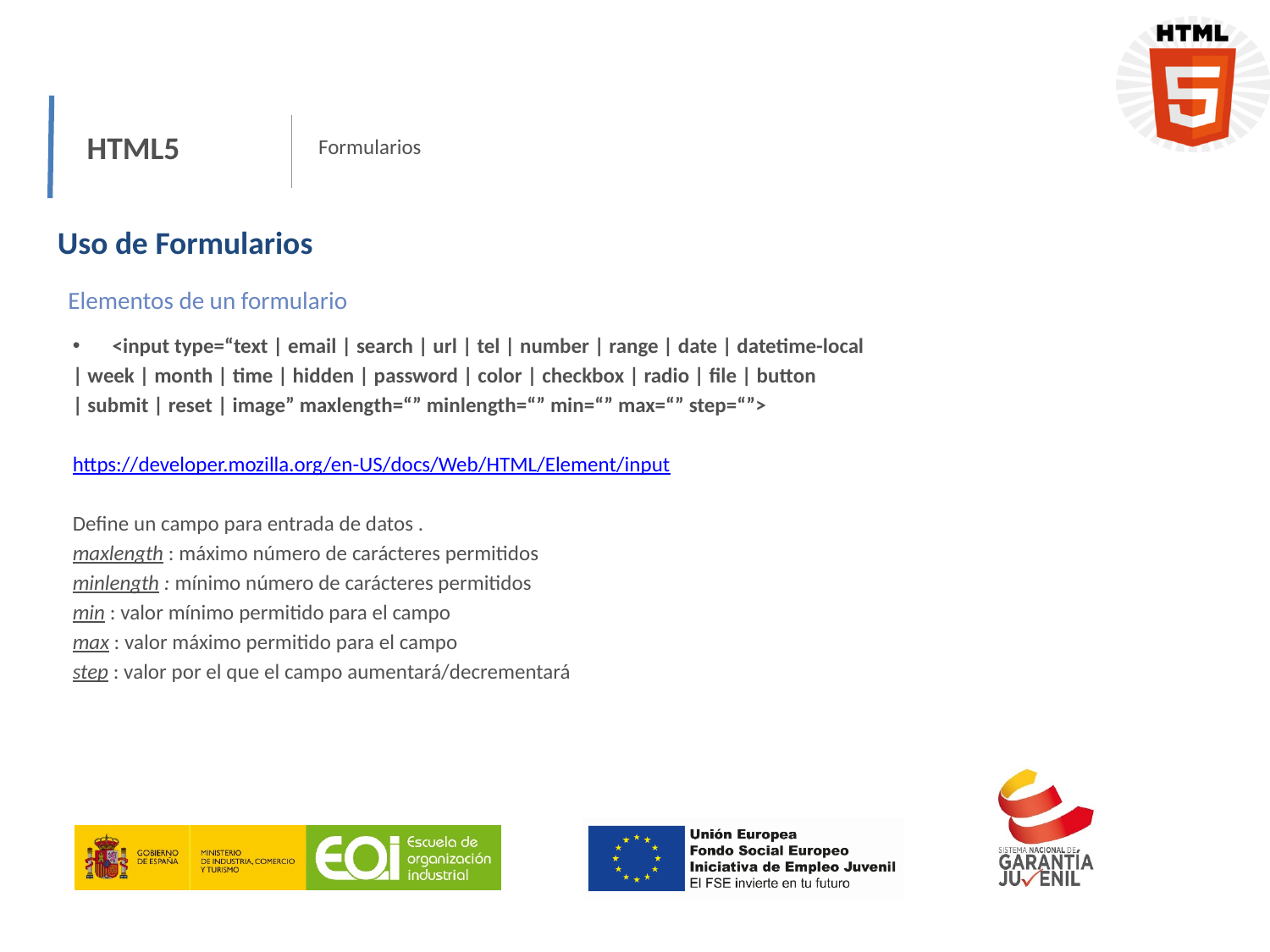

HTML5
Formularios
Uso de Formularios
Elementos de un formulario
<input type=“text | email | search | url | tel | number | range | date | datetime-local
| week | month | time | hidden | password | color | checkbox | radio | file | button
| submit | reset | image” maxlength=“” minlength=“” min=“” max=“” step=“”>

https://developer.mozilla.org/en-US/docs/Web/HTML/Element/input

Define un campo para entrada de datos .
maxlength : máximo número de carácteres permitidos
minlength : mínimo número de carácteres permitidos
min : valor mínimo permitido para el campo
max : valor máximo permitido para el campo
step : valor por el que el campo aumentará/decrementará